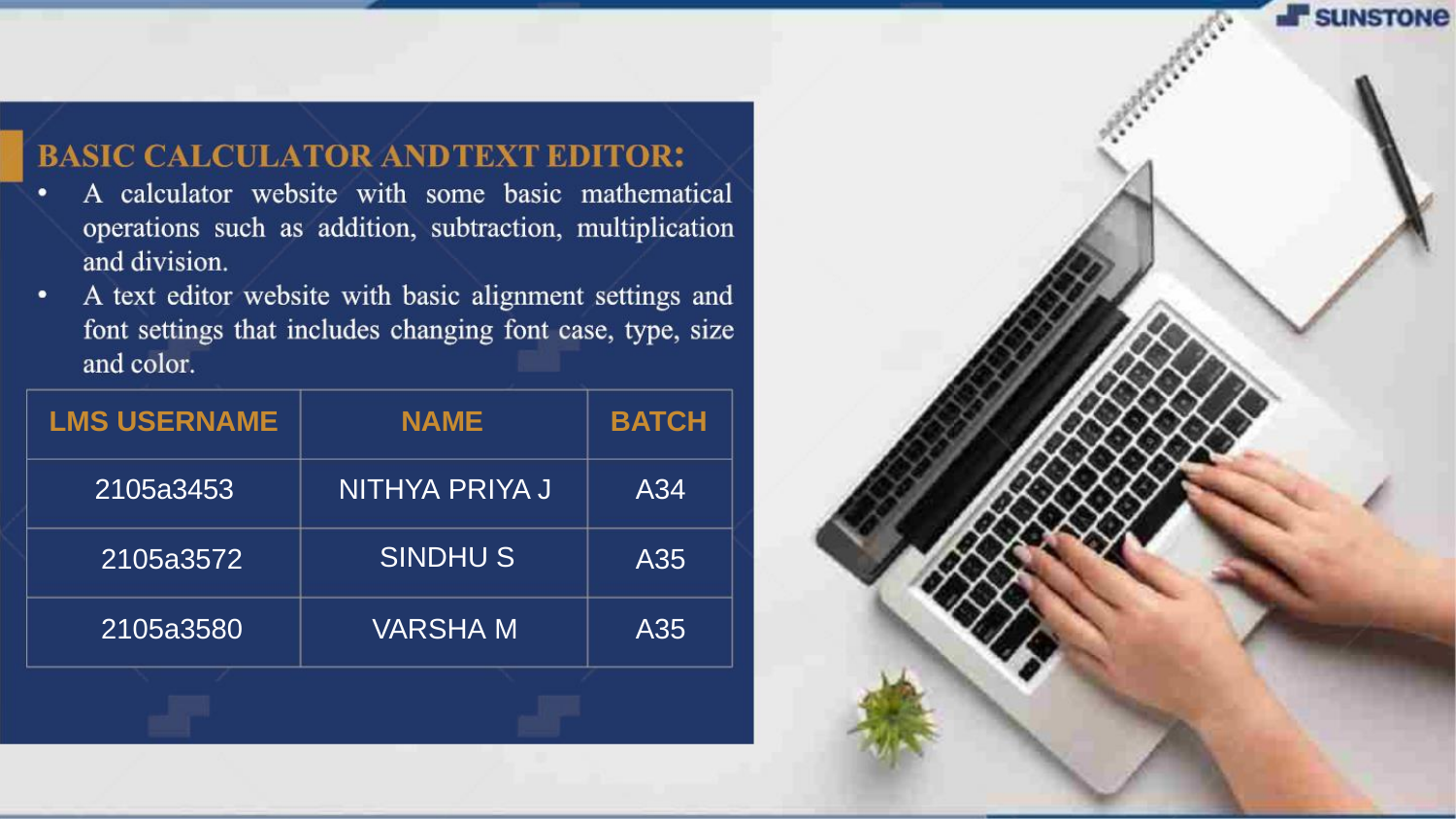

LMS USERNAME
2105a3453
NAME
NITHYA PRIYA J
SINDHU S
BATCH
A34
2105a3572
A35
2105a3580
VARSHA M
A35